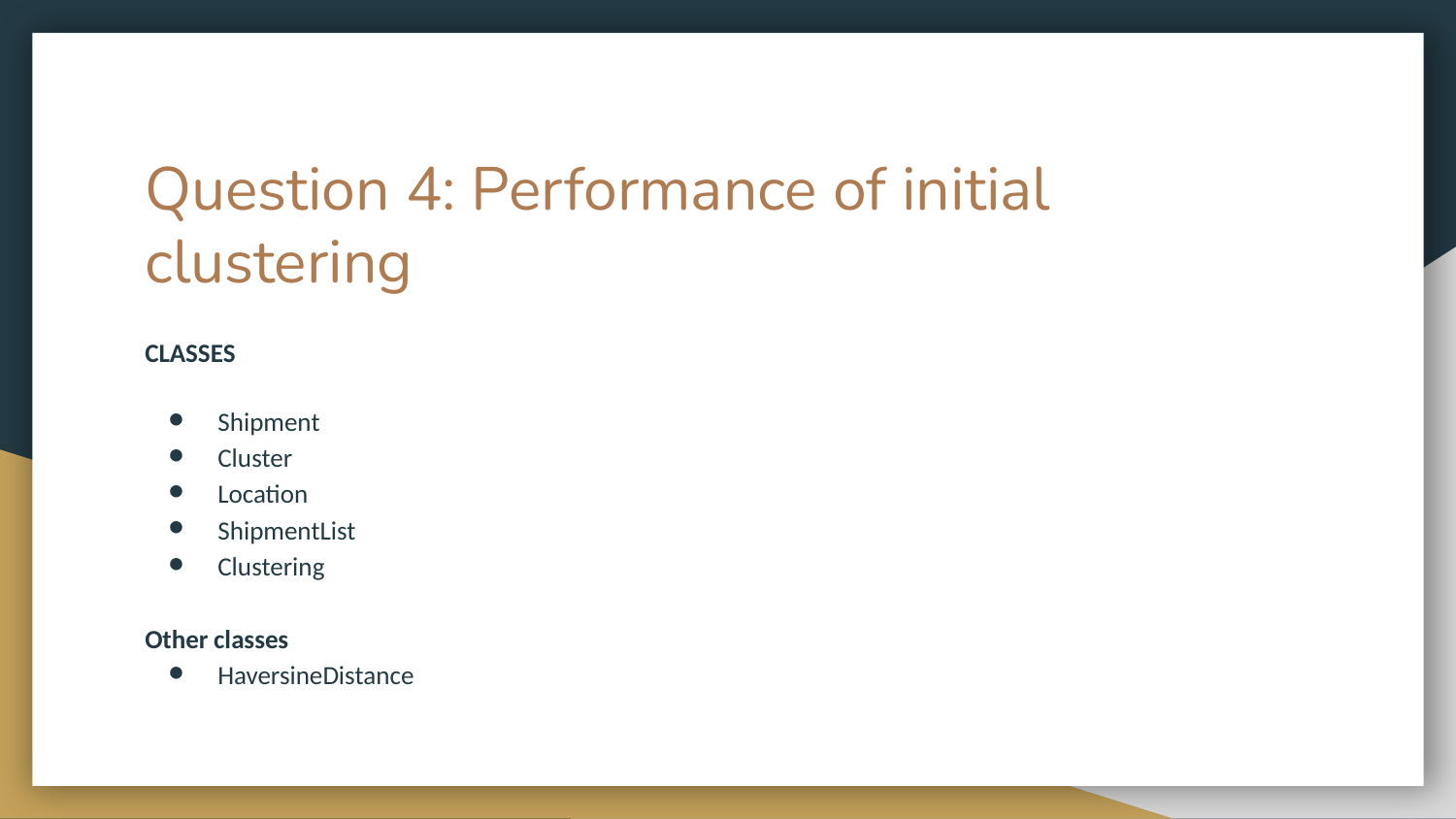

# Question 4: Performance of initial clustering
CLASSES
Shipment
Cluster
Location
ShipmentList
Clustering

Other classes
HaversineDistance